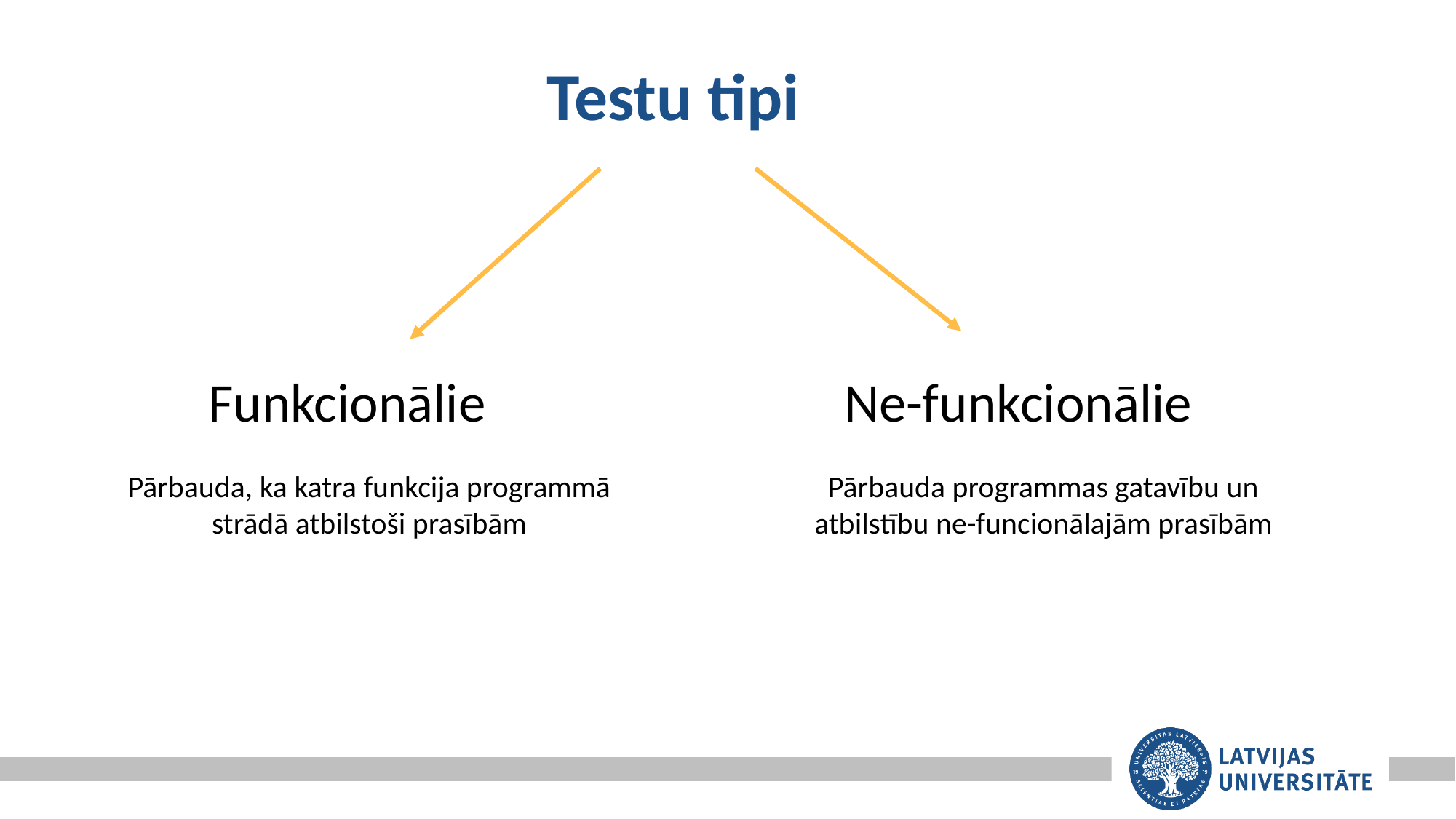

Testu tipi
Ne-funkcionālie
Funkcionālie
Pārbauda, ka katra funkcija programmā strādā atbilstoši prasībām
Pārbauda programmas gatavību un atbilstību ne-funcionālajām prasībām